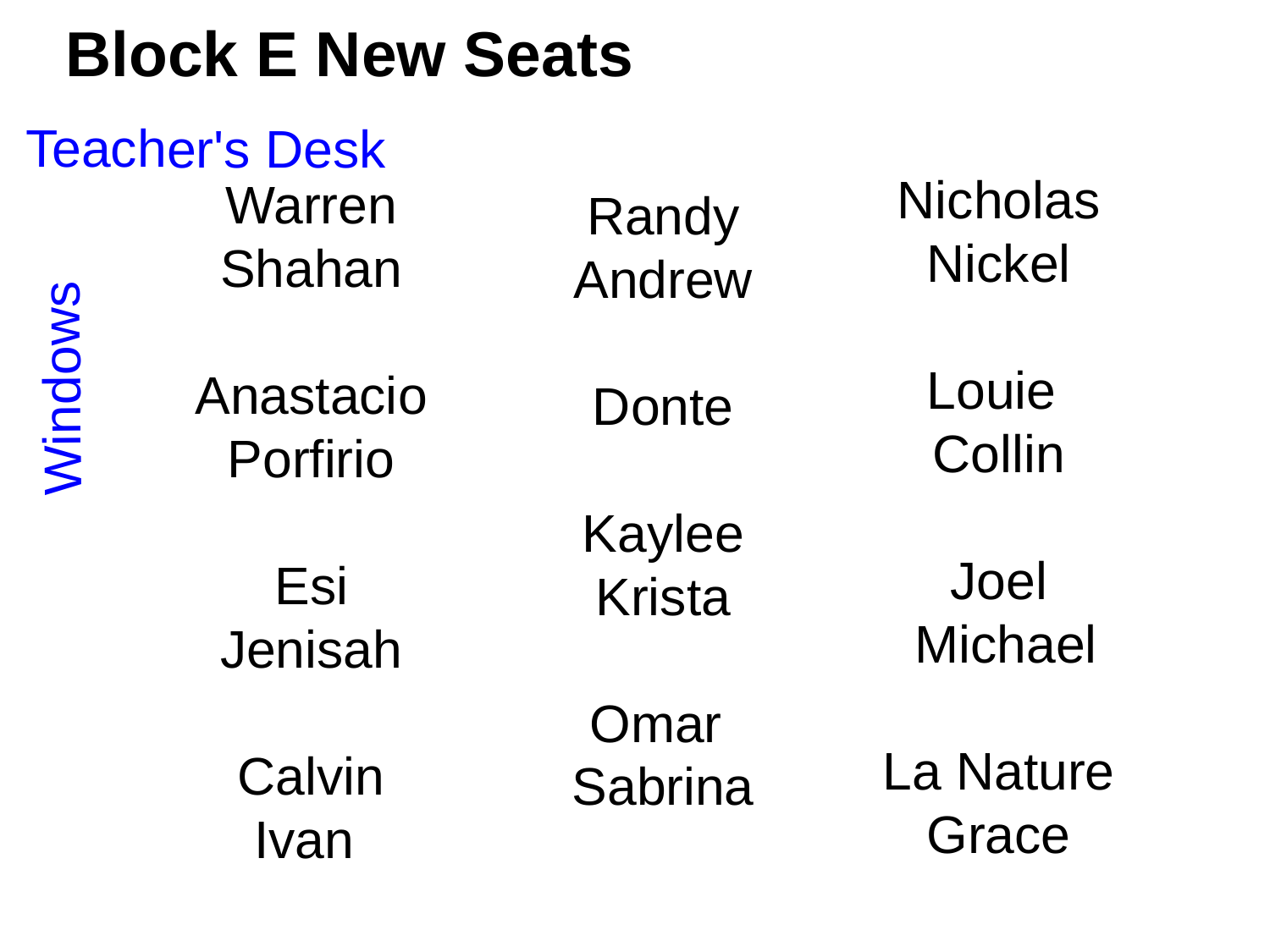

# Block E New Seats
Teacher's Desk
Nicholas
Nickel

Louie
Collin

Joel
 Michael

La Nature
Grace

Warren
Shahan

Anastacio Porfirio

Esi
Jenisah

Calvin
Ivan

Randy Andrew

Donte

Kaylee
Krista

Omar
Sabrina

Windows